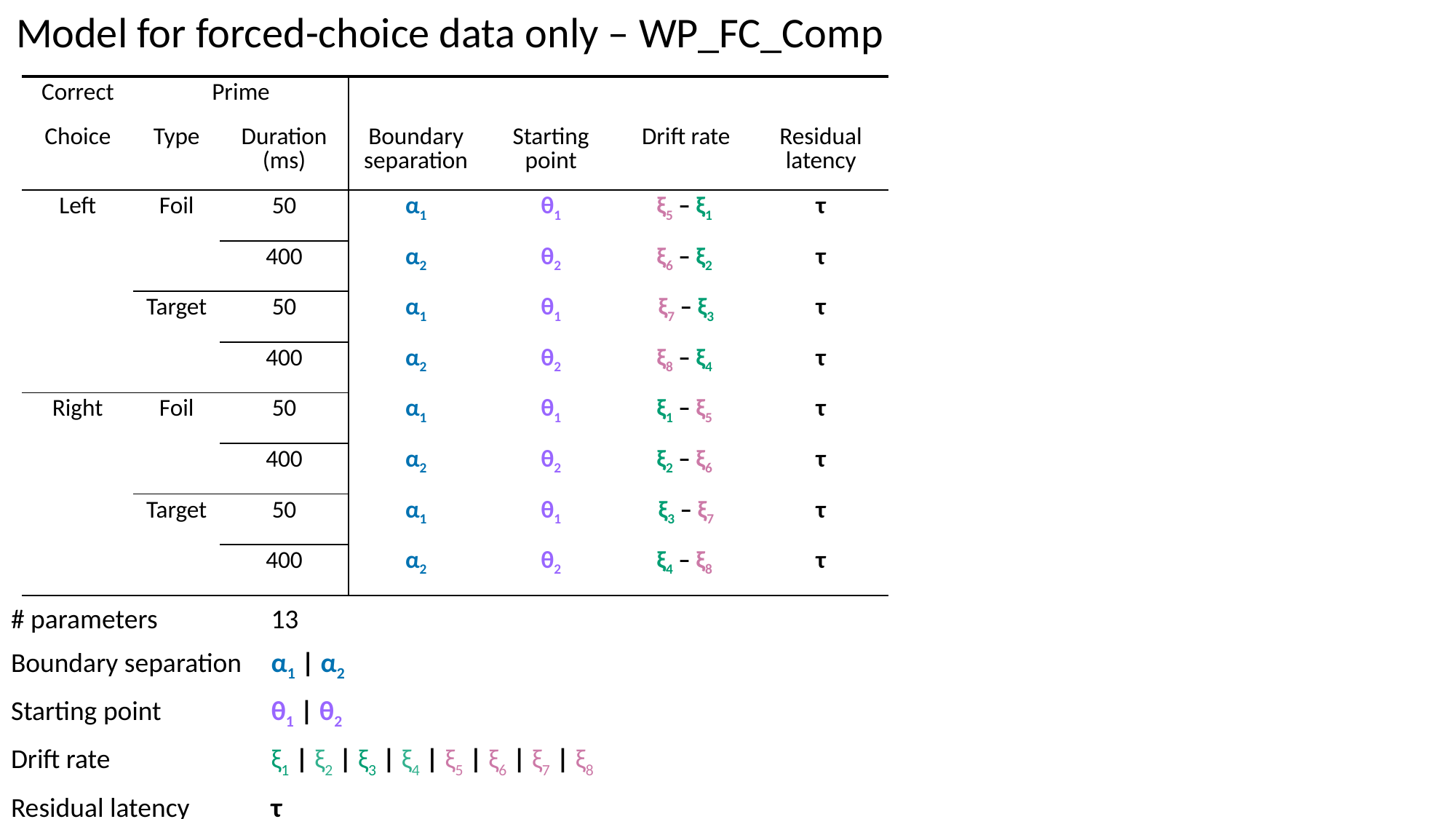

Model for forced-choice data only – WP_FC_Comp
| Correct | Prime |  |  |  |  |  |
| --- | --- | --- | --- | --- | --- | --- |
| Choice | Type | Duration (ms) | Boundary separation | Starting point | Drift rate | Residual latency |
| Left | Foil | 50 | α1 | θ1 | ξ5 – ξ1 | τ |
|  |  | 400 | α2 | θ2 | ξ6 – ξ2 | τ |
|  | Target | 50 | α1 | θ1 | ξ7 – ξ3 | τ |
|  |  | 400 | α2 | θ2 | ξ8 – ξ4 | τ |
| Right | Foil | 50 | α1 | θ1 | ξ1 – ξ5 | τ |
|  |  | 400 | α2 | θ2 | ξ2 – ξ6 | τ |
|  | Target | 50 | α1 | θ1 | ξ3 – ξ7 | τ |
|  |  | 400 | α2 | θ2 | ξ4 – ξ8 | τ |
| # parameters | 13 |
| --- | --- |
| Boundary separation | α1 | α2 |
| Starting point | θ1 | θ2 |
| Drift rate | ξ1 | ξ2 | ξ3 | ξ4 | ξ5 | ξ6 | ξ7 | ξ8 |
| Residual latency | τ |